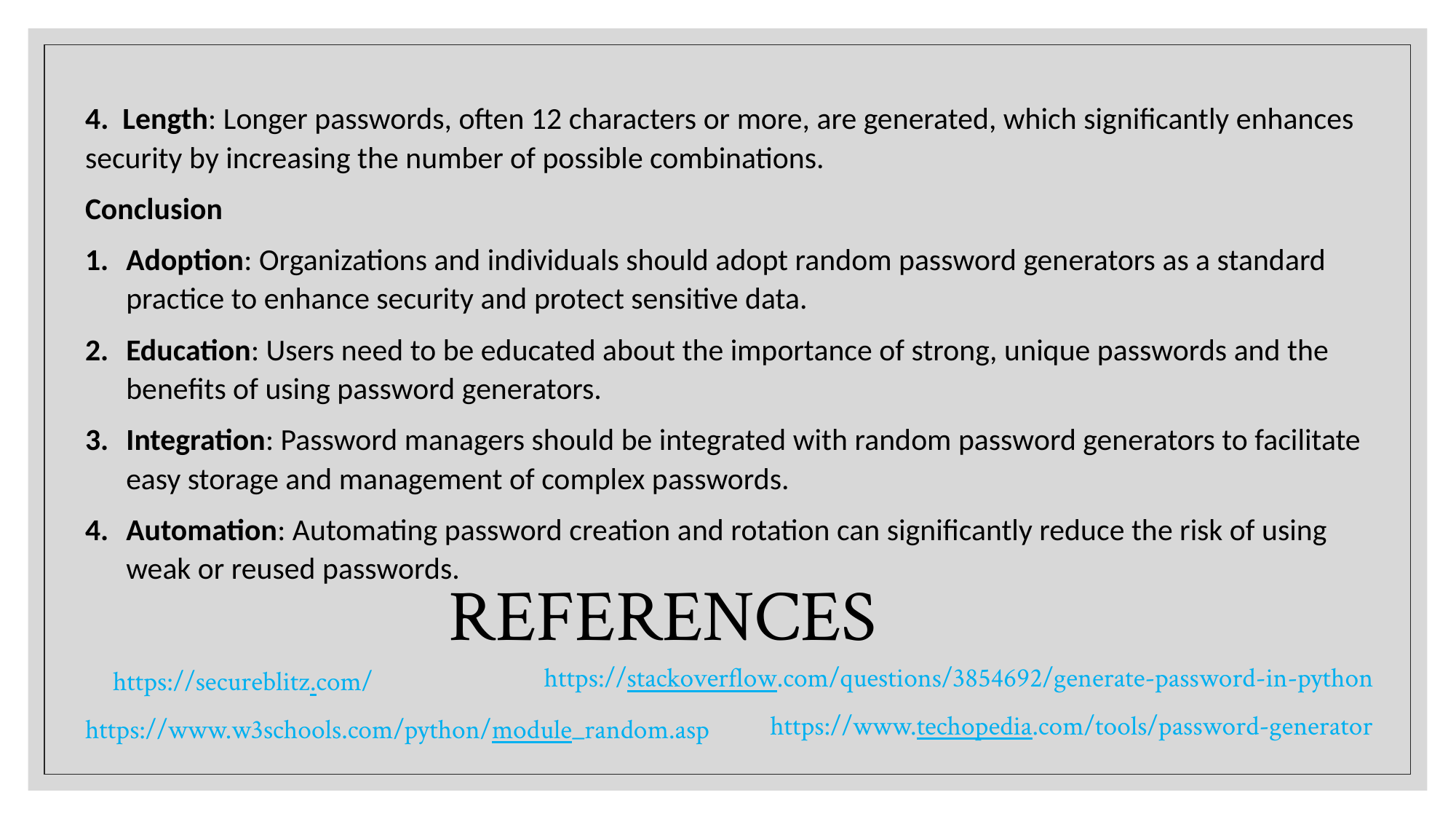

4.  Length: Longer passwords, often 12 characters or more, are generated, which significantly enhances security by increasing the number of possible combinations.
Conclusion
Adoption: Organizations and individuals should adopt random password generators as a standard practice to enhance security and protect sensitive data.
Education: Users need to be educated about the importance of strong, unique passwords and the benefits of using password generators.
Integration: Password managers should be integrated with random password generators to facilitate easy storage and management of complex passwords.
Automation: Automating password creation and rotation can significantly reduce the risk of using weak or reused passwords.
REFERENCES
https://stackoverflow.com/questions/3854692/generate-password-in-python
https://secureblitz.com/
https://www.techopedia.com/tools/password-generator
https://www.w3schools.com/python/module_random.asp